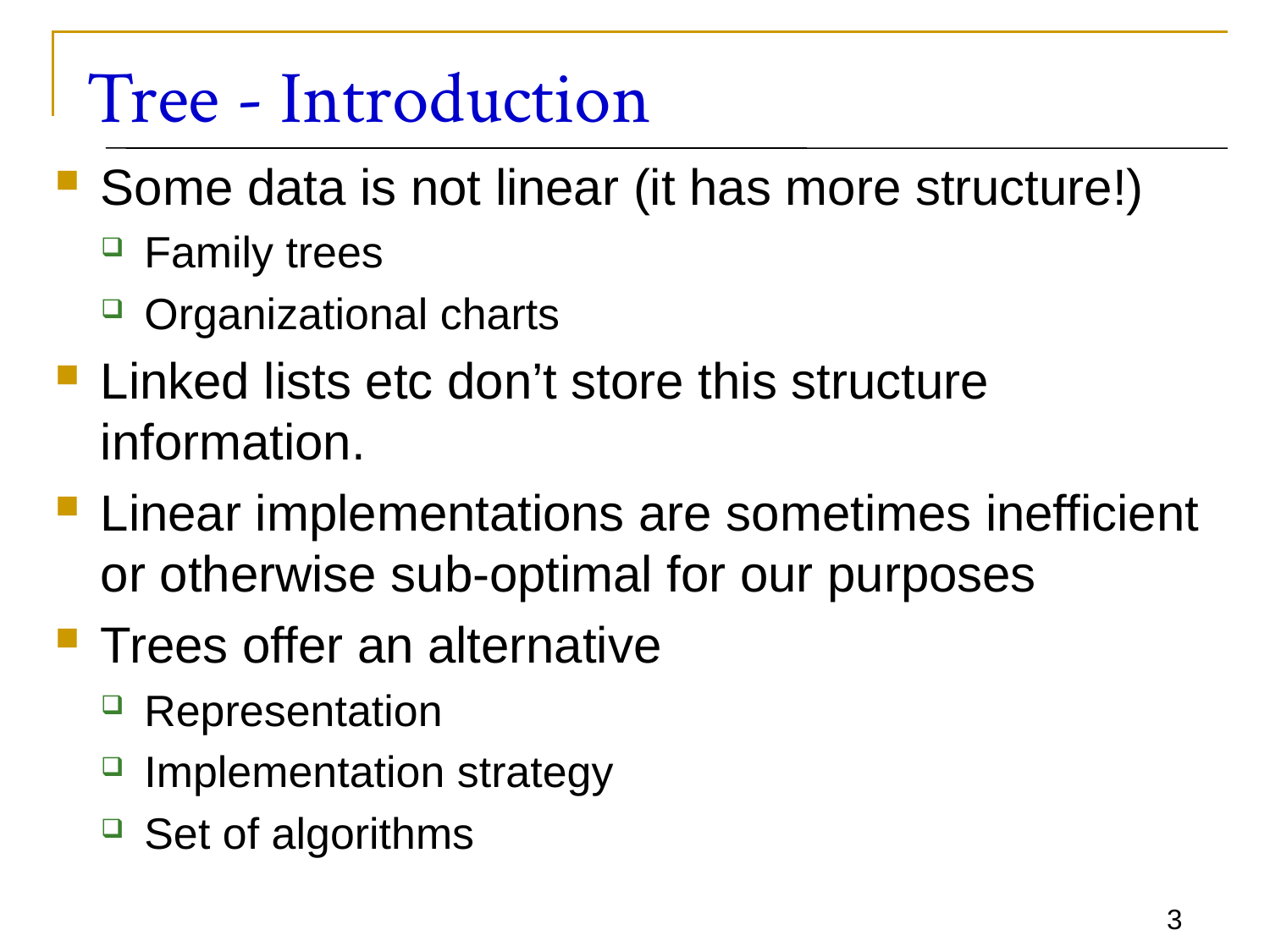

# Tree - Introduction
Some data is not linear (it has more structure!)
Family trees
Organizational charts
Linked lists etc don’t store this structure information.
Linear implementations are sometimes inefficient or otherwise sub-optimal for our purposes
Trees offer an alternative
Representation
Implementation strategy
Set of algorithms